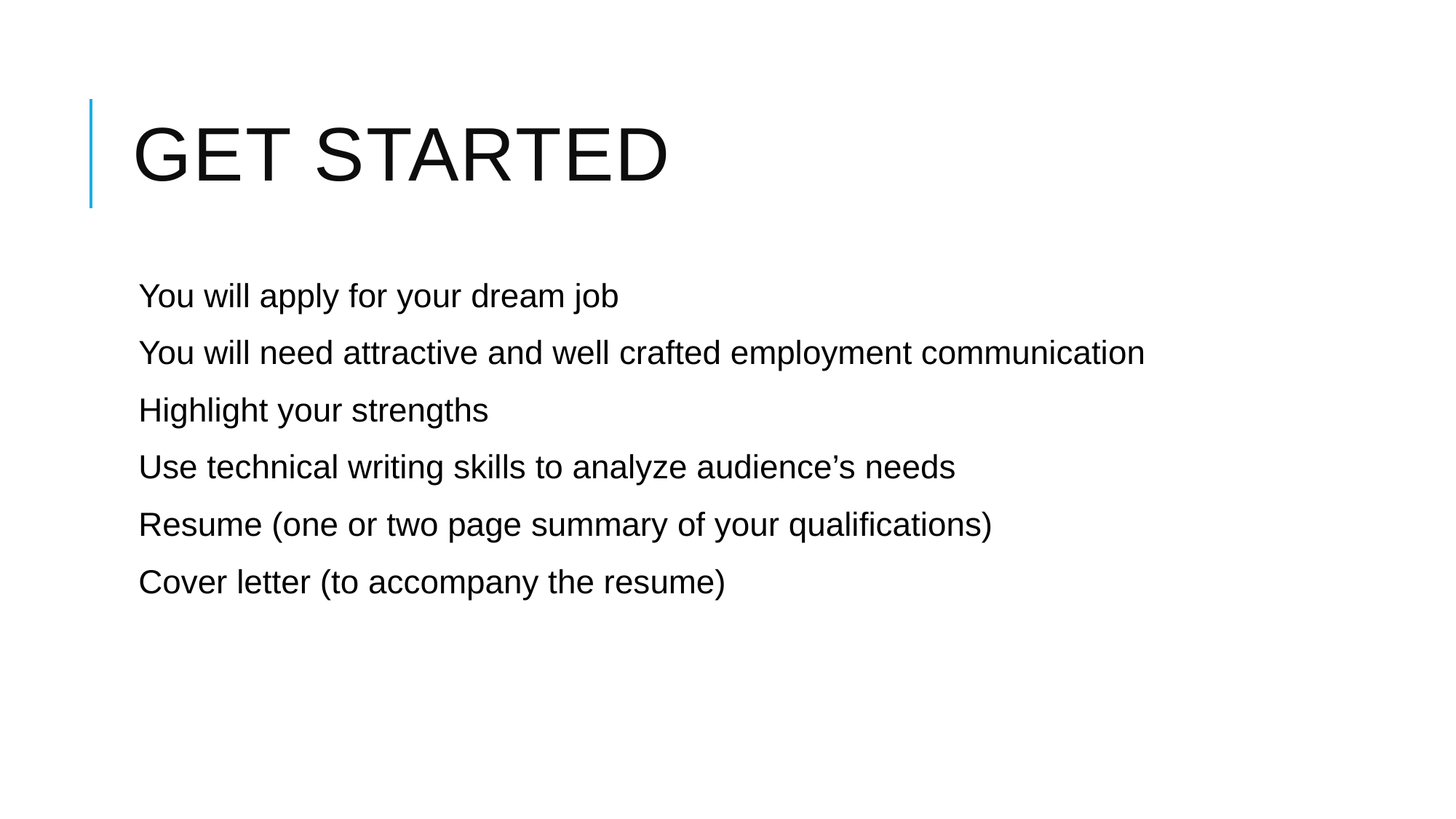

# Get started
You will apply for your dream job
You will need attractive and well crafted employment communication
Highlight your strengths
Use technical writing skills to analyze audience’s needs
Resume (one or two page summary of your qualifications)
Cover letter (to accompany the resume)